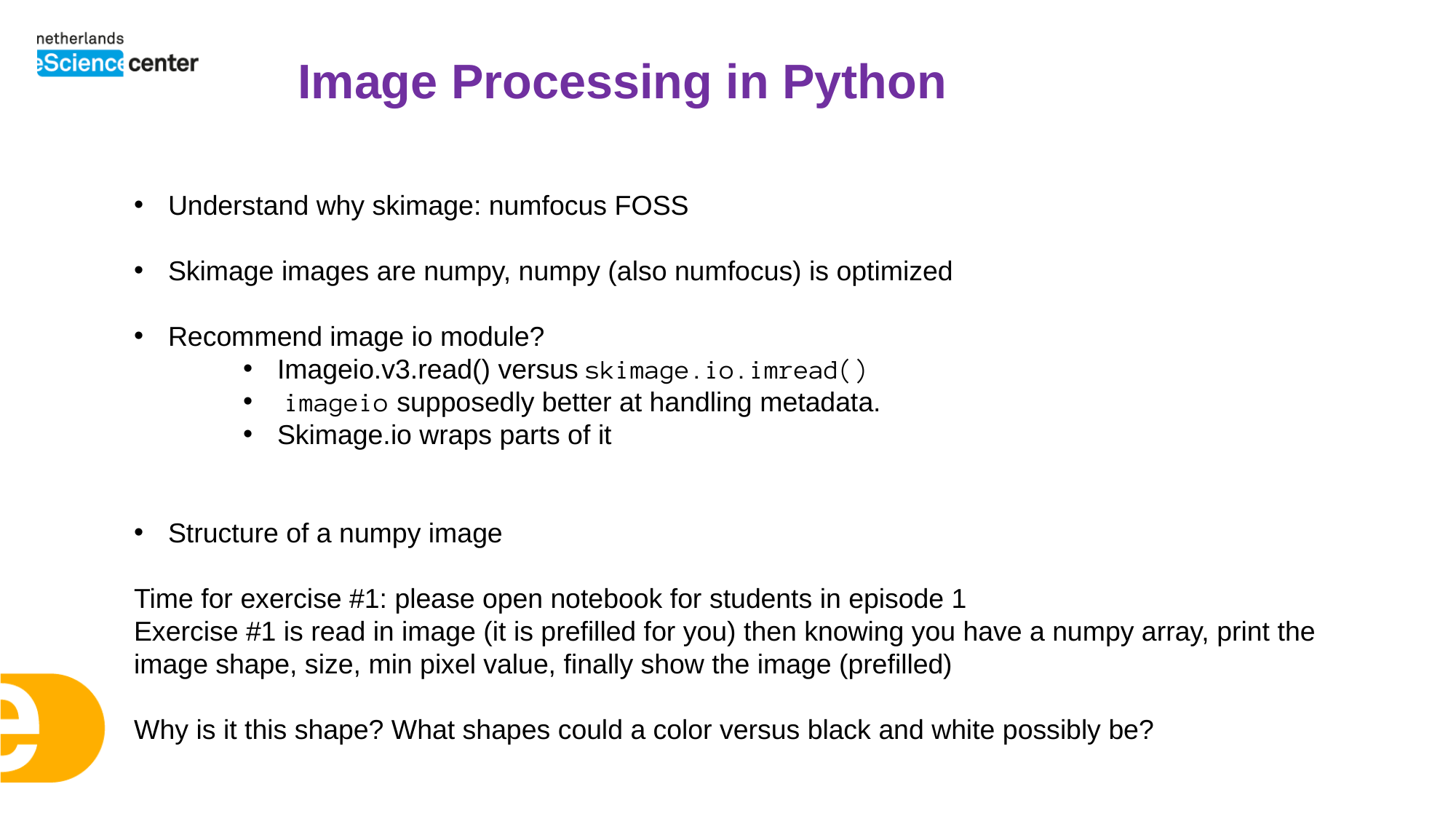

Image Processing in Python

Understand why skimage: numfocus FOSS

Skimage images are numpy, numpy (also numfocus) is optimized

Recommend image io module?
Imageio.v3.read() versus skimage.io.imread()
 imageio supposedly better at handling metadata.
Skimage.io wraps parts of it

Structure of a numpy image

Time for exercise #1: please open notebook for students in episode 1
Exercise #1 is read in image (it is prefilled for you) then knowing you have a numpy array, print the image shape, size, min pixel value, finally show the image (prefilled)

Why is it this shape? What shapes could a color versus black and white possibly be?